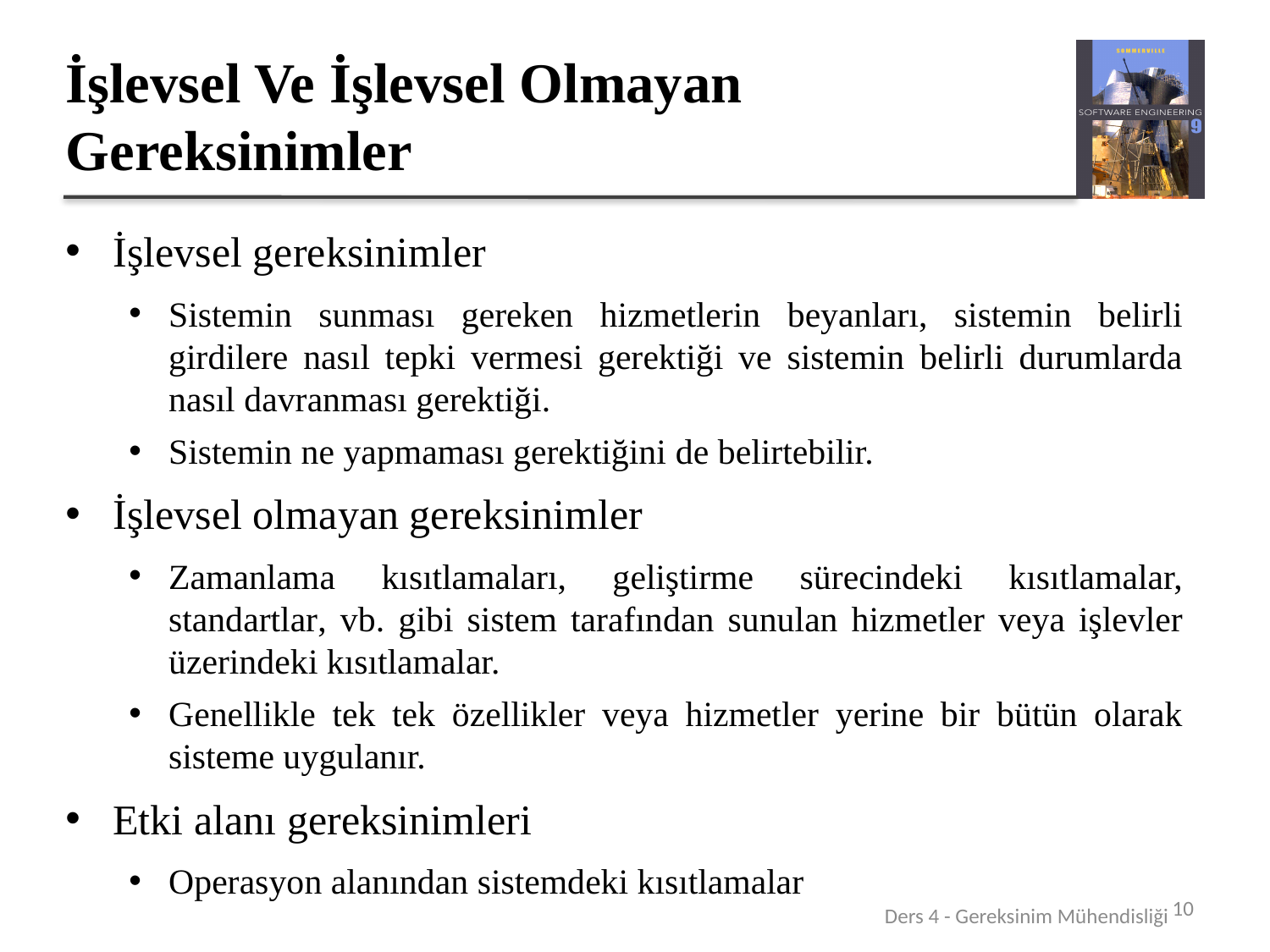

# İşlevsel Ve İşlevsel Olmayan Gereksinimler
İşlevsel gereksinimler
Sistemin sunması gereken hizmetlerin beyanları, sistemin belirli girdilere nasıl tepki vermesi gerektiği ve sistemin belirli durumlarda nasıl davranması gerektiği.
Sistemin ne yapmaması gerektiğini de belirtebilir.
İşlevsel olmayan gereksinimler
Zamanlama kısıtlamaları, geliştirme sürecindeki kısıtlamalar, standartlar, vb. gibi sistem tarafından sunulan hizmetler veya işlevler üzerindeki kısıtlamalar.
Genellikle tek tek özellikler veya hizmetler yerine bir bütün olarak sisteme uygulanır.
Etki alanı gereksinimleri
Operasyon alanından sistemdeki kısıtlamalar
10
Ders 4 - Gereksinim Mühendisliği